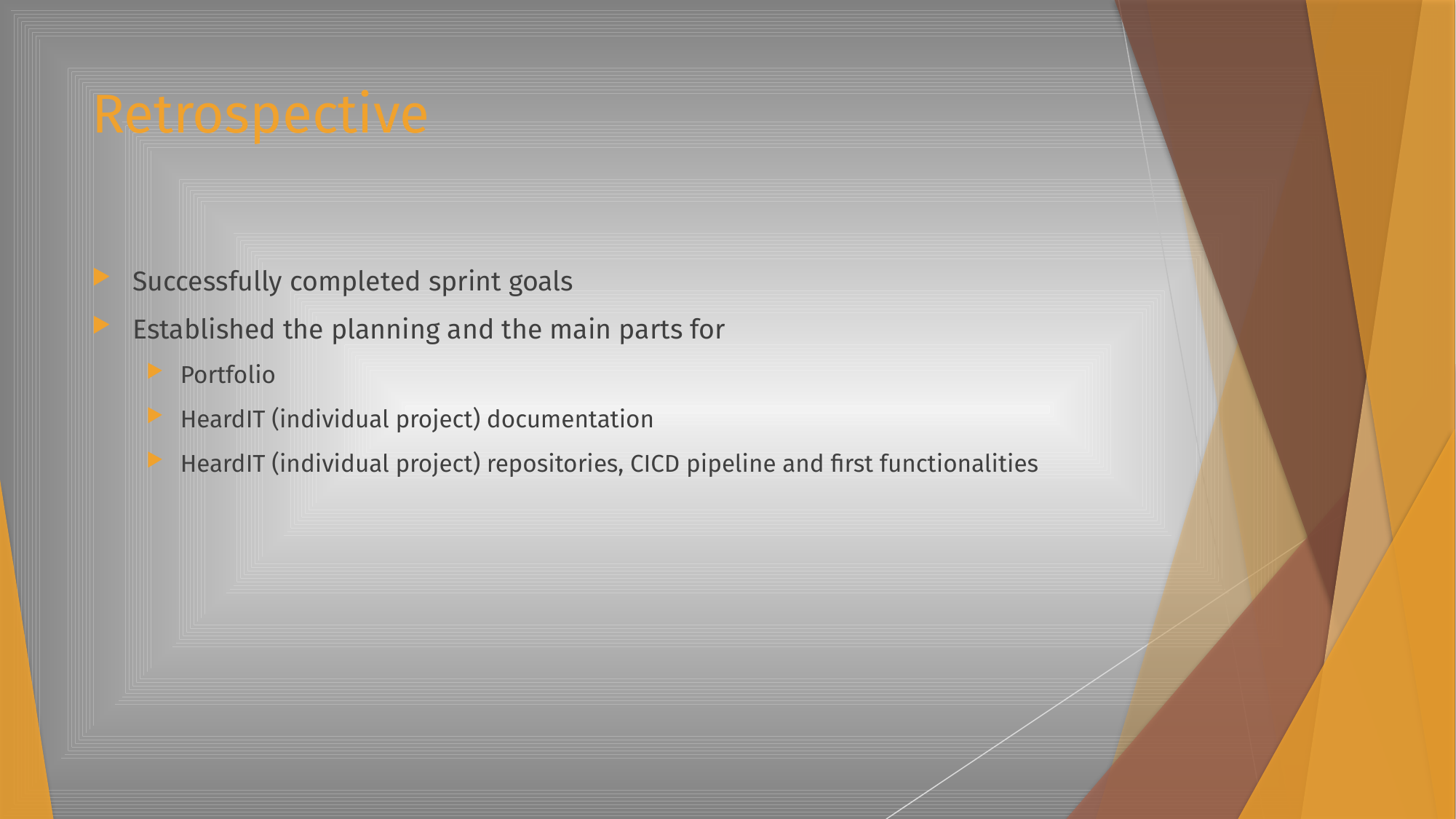

# Retrospective
Successfully completed sprint goals
Established the planning and the main parts for
Portfolio
HeardIT (individual project) documentation
HeardIT (individual project) repositories, CICD pipeline and first functionalities